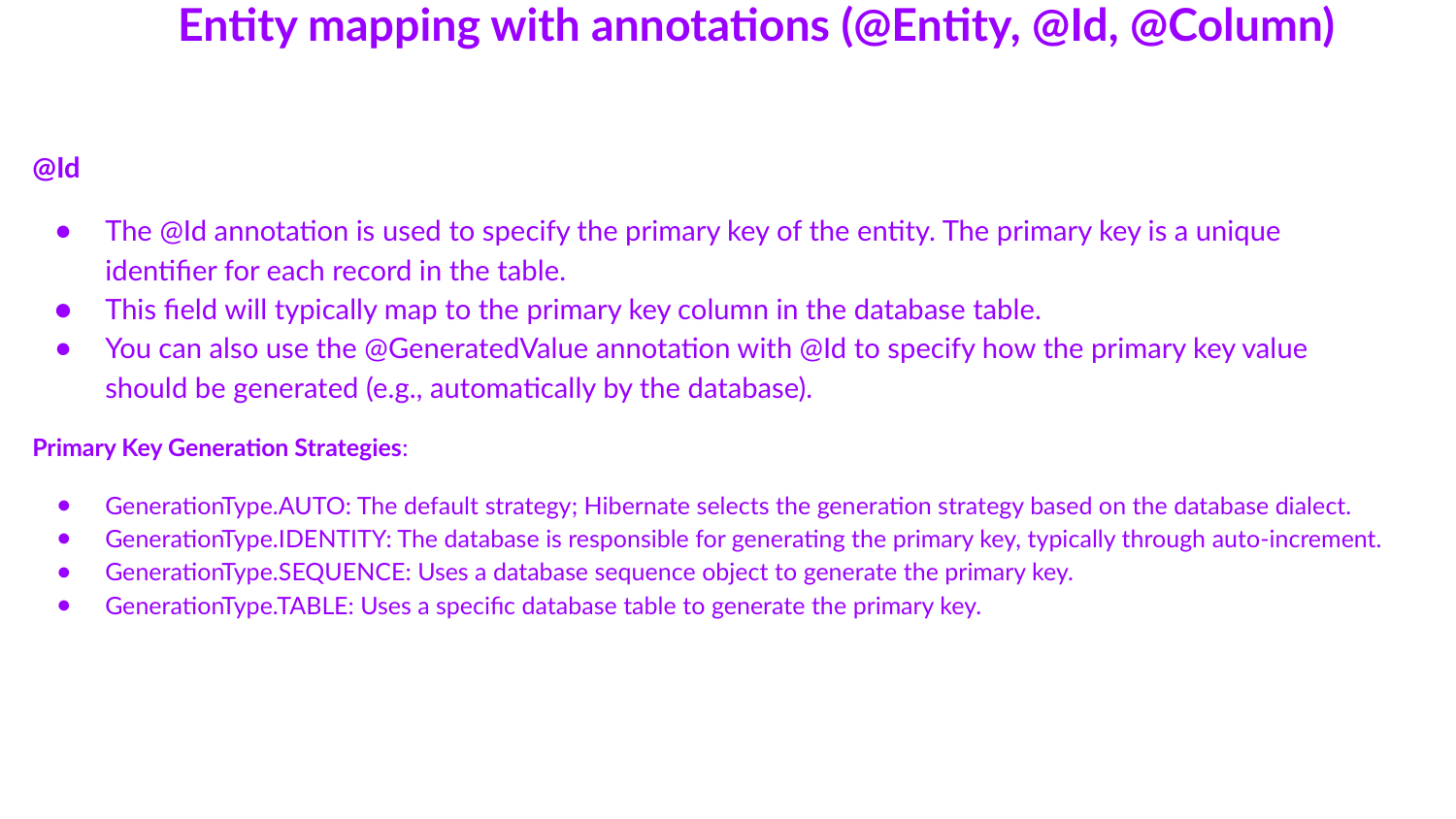

# Entity mapping with annotations (@Entity, @Id, @Column)
@Id
The @Id annotation is used to specify the primary key of the entity. The primary key is a unique identifier for each record in the table.
This field will typically map to the primary key column in the database table.
You can also use the @GeneratedValue annotation with @Id to specify how the primary key value should be generated (e.g., automatically by the database).
Primary Key Generation Strategies:
GenerationType.AUTO: The default strategy; Hibernate selects the generation strategy based on the database dialect.
GenerationType.IDENTITY: The database is responsible for generating the primary key, typically through auto-increment.
GenerationType.SEQUENCE: Uses a database sequence object to generate the primary key.
GenerationType.TABLE: Uses a specific database table to generate the primary key.